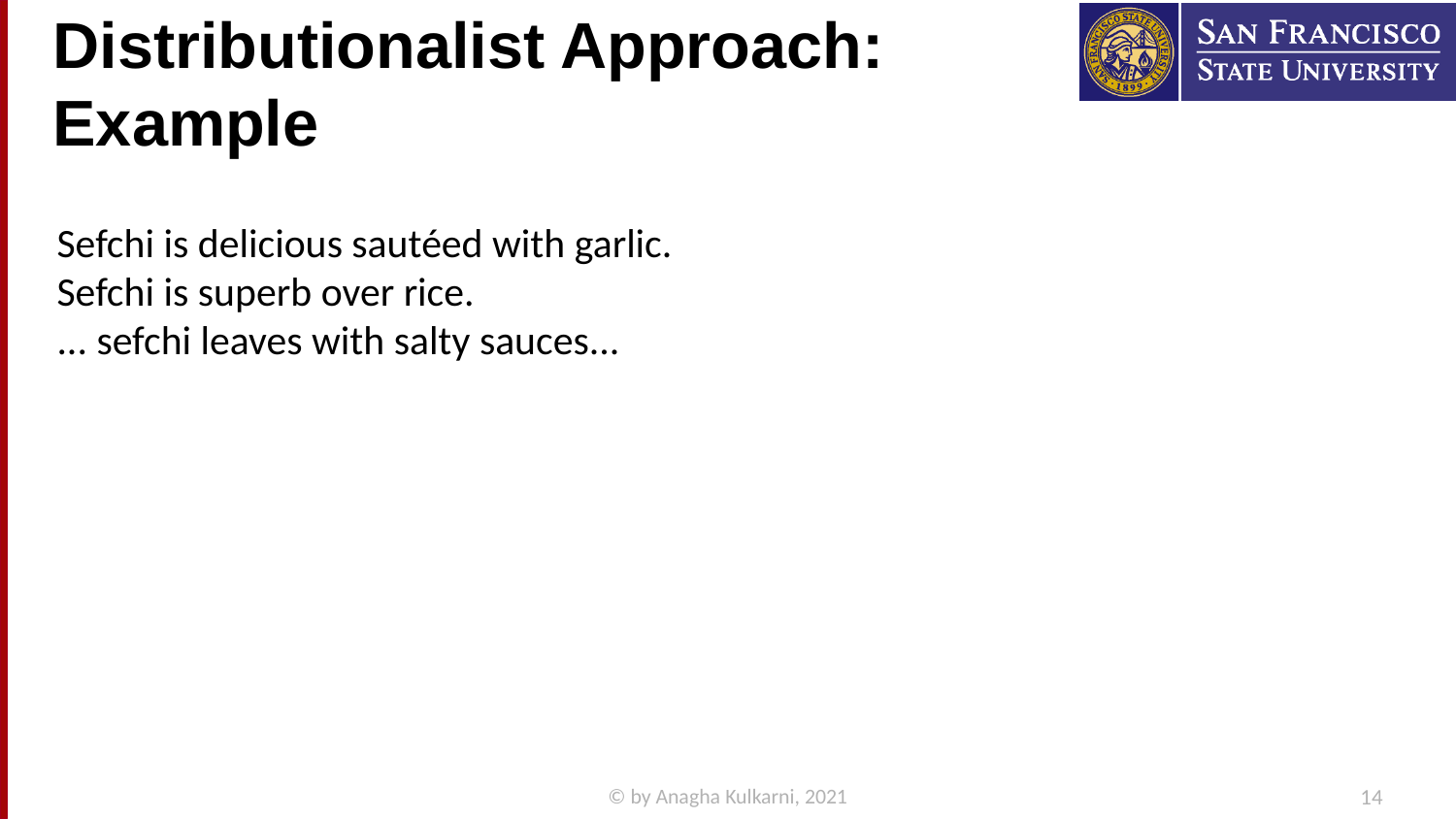

# Distributionalist Approach: Example
Sefchi is delicious sautéed with garlic.
Sefchi is superb over rice.
... sefchi leaves with salty sauces...

© by Anagha Kulkarni, 2021
14